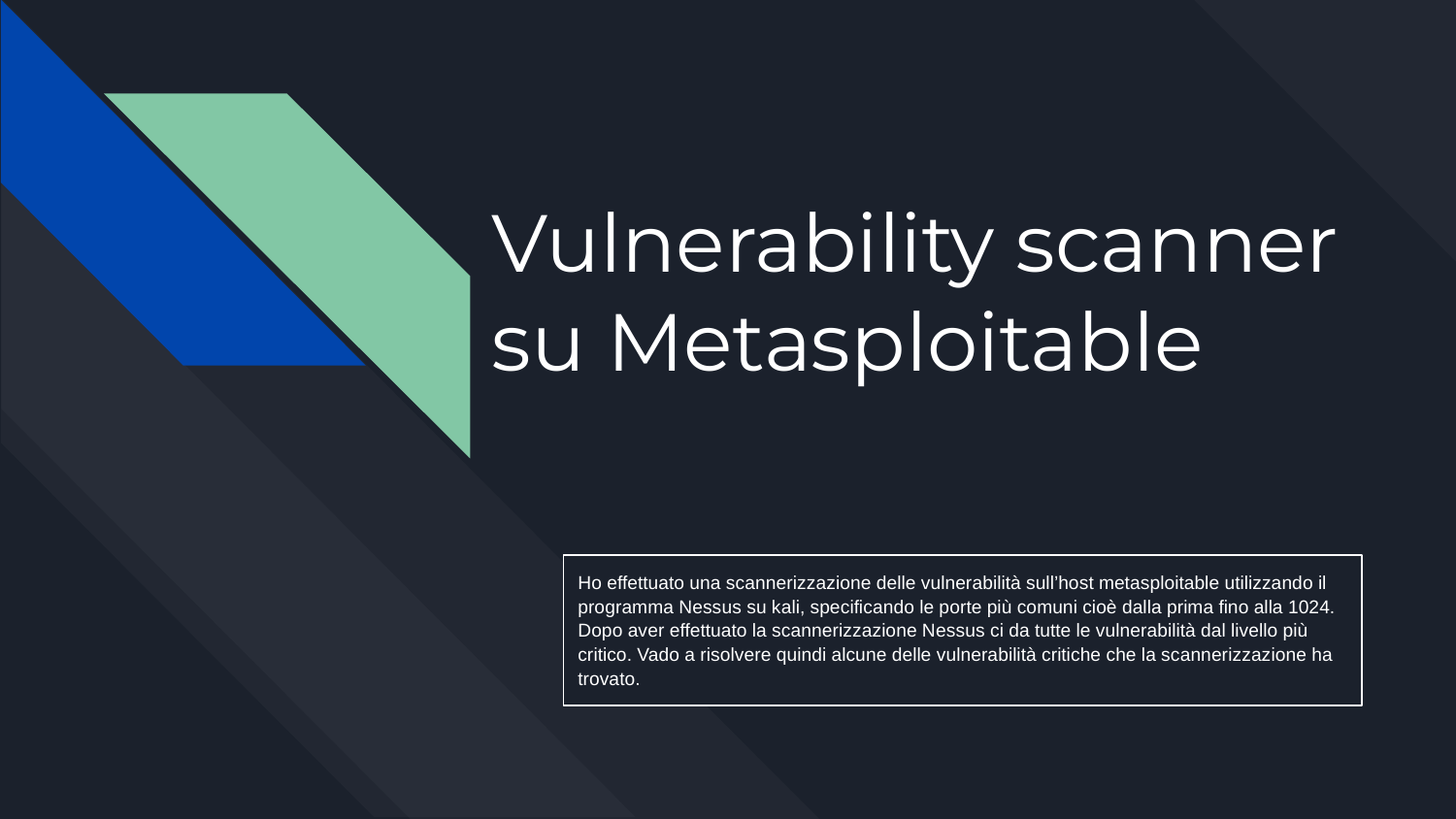

# Vulnerability scanner su Metasploitable
Ho effettuato una scannerizzazione delle vulnerabilità sull’host metasploitable utilizzando il programma Nessus su kali, specificando le porte più comuni cioè dalla prima fino alla 1024.
Dopo aver effettuato la scannerizzazione Nessus ci da tutte le vulnerabilità dal livello più critico. Vado a risolvere quindi alcune delle vulnerabilità critiche che la scannerizzazione ha trovato.